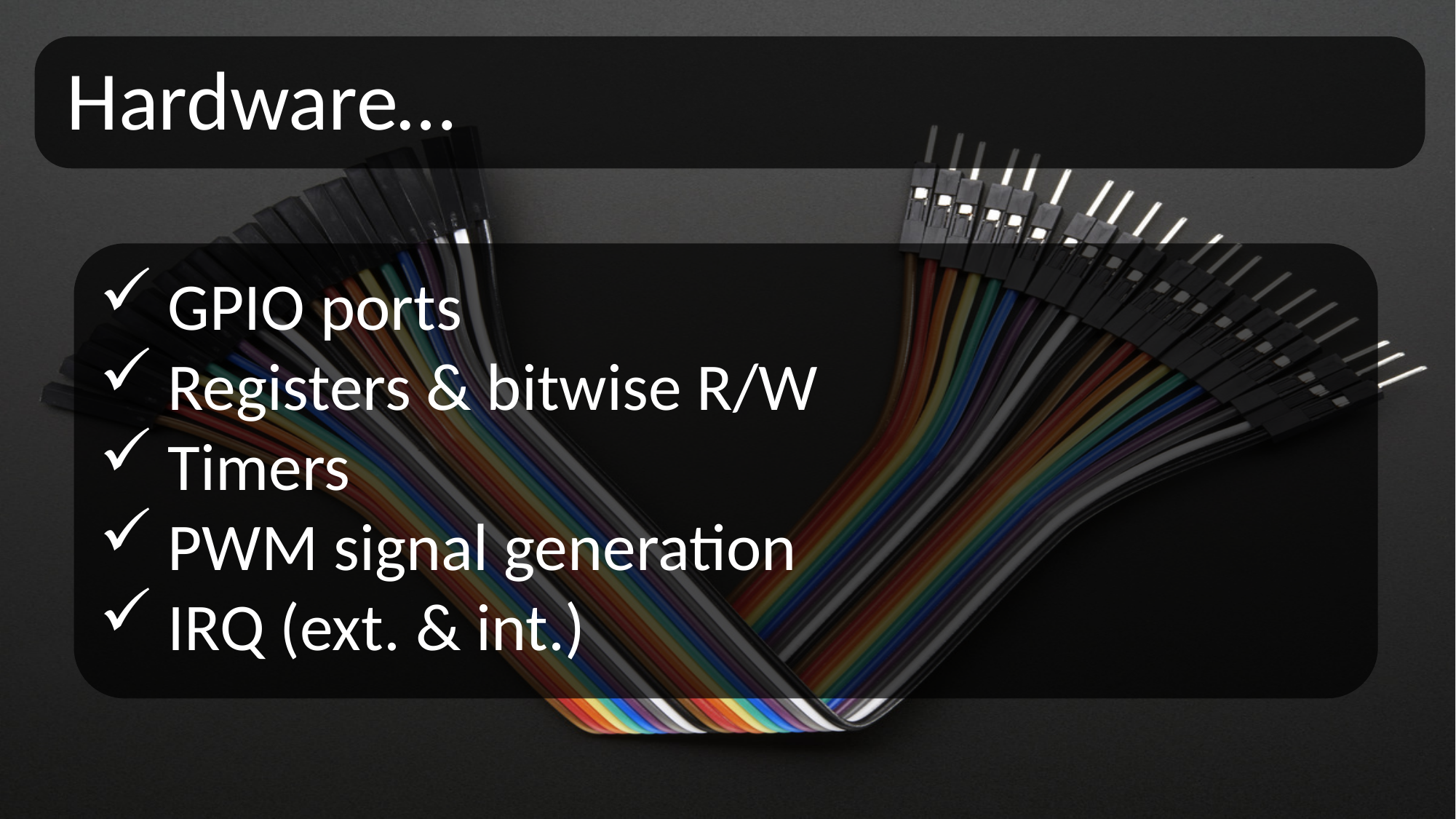

Hardware…

GPIO ports
Registers & bitwise R/W
Timers
PWM signal generation
IRQ (ext. & int.)